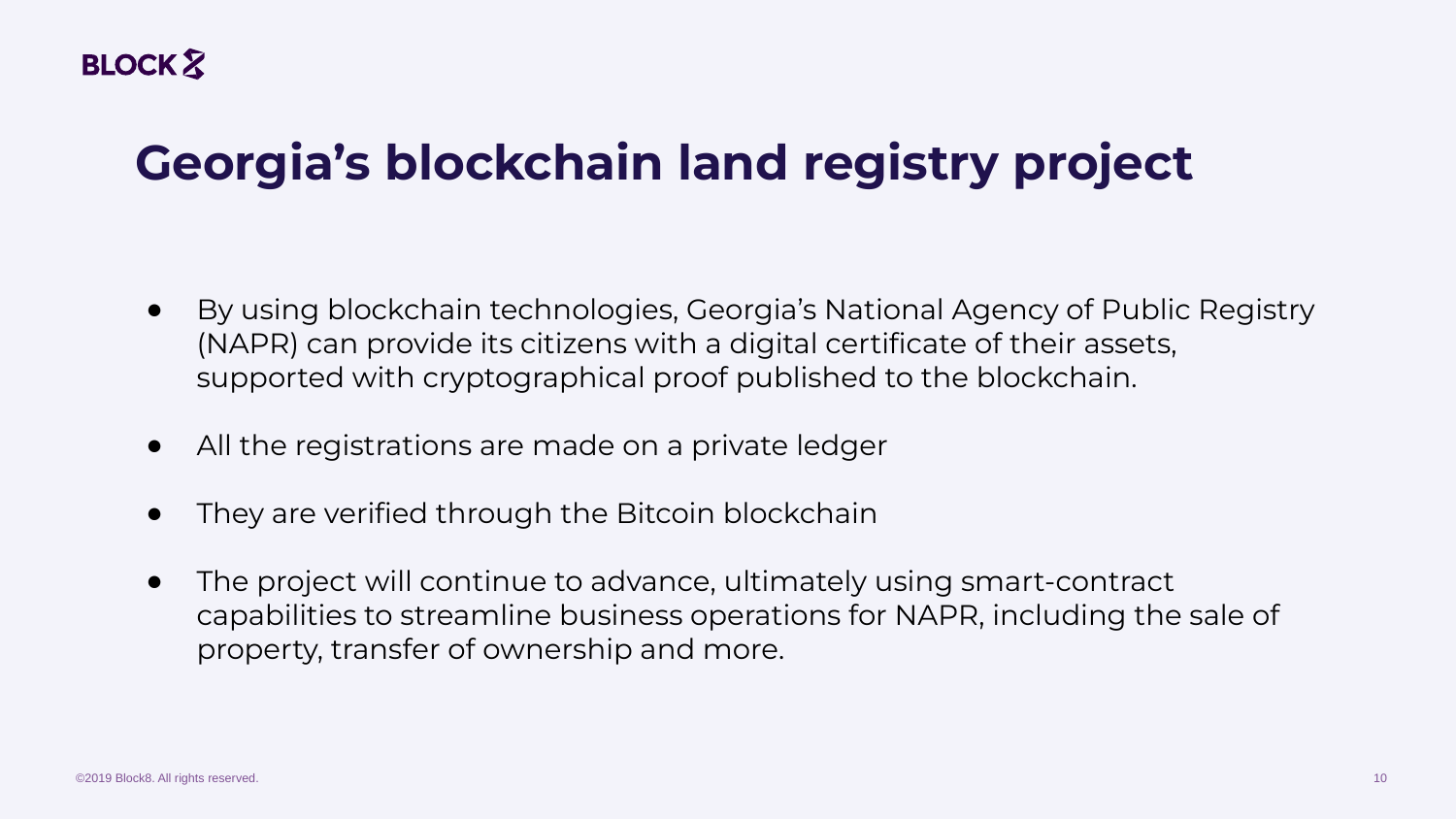

Georgia’s blockchain land registry project
By using blockchain technologies, Georgia’s National Agency of Public Registry (NAPR) can provide its citizens with a digital certificate of their assets, supported with cryptographical proof published to the blockchain.

All the registrations are made on a private ledger

They are verified through the Bitcoin blockchain

The project will continue to advance, ultimately using smart-contract capabilities to streamline business operations for NAPR, including the sale of property, transfer of ownership and more.